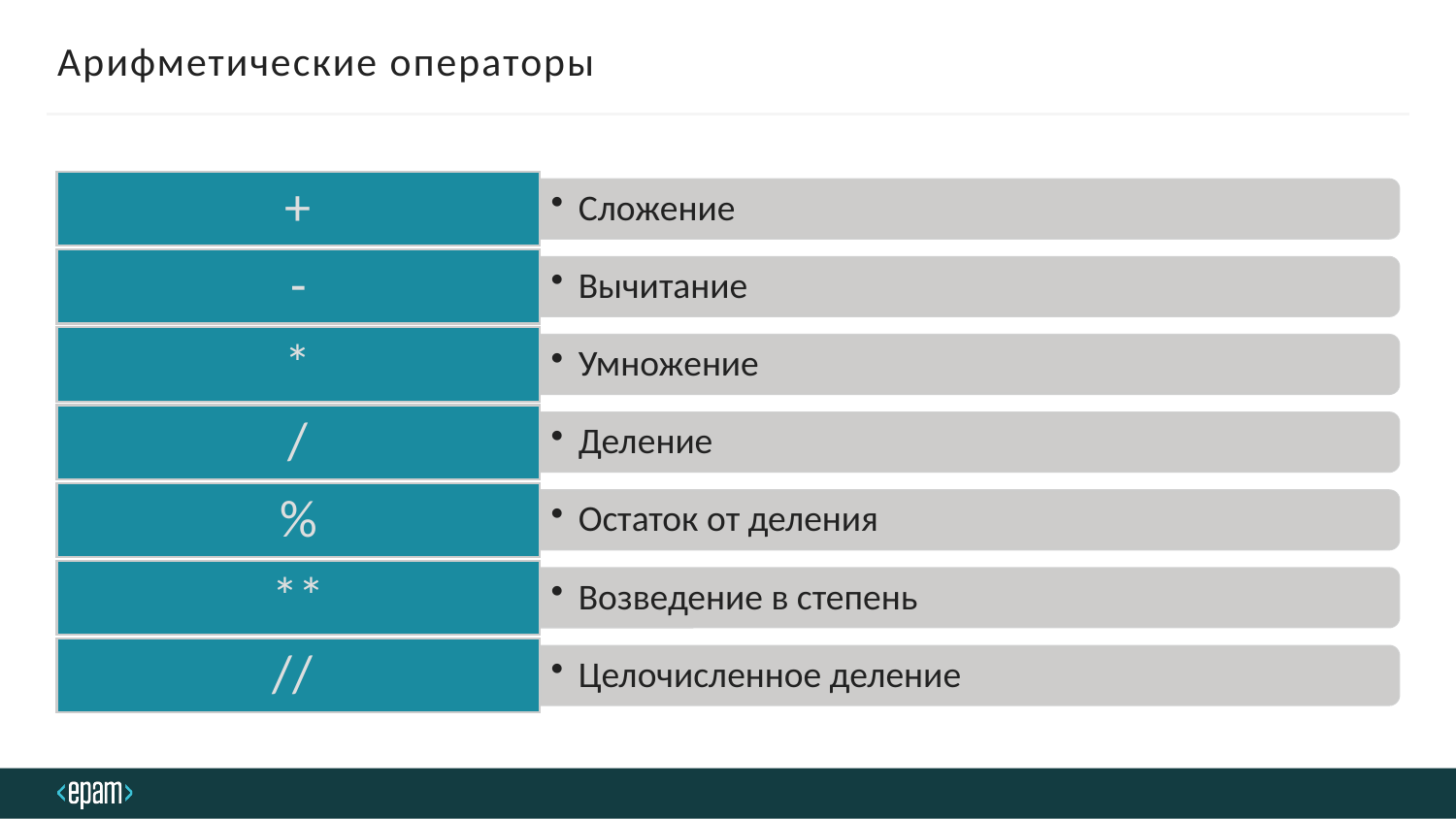

# Арифметические операторы
Сложение
+
Вычитание
-
Умножение
*
Деление
/
Остаток от деления
%
Возведение в степень
**
Целочисленное деление
//